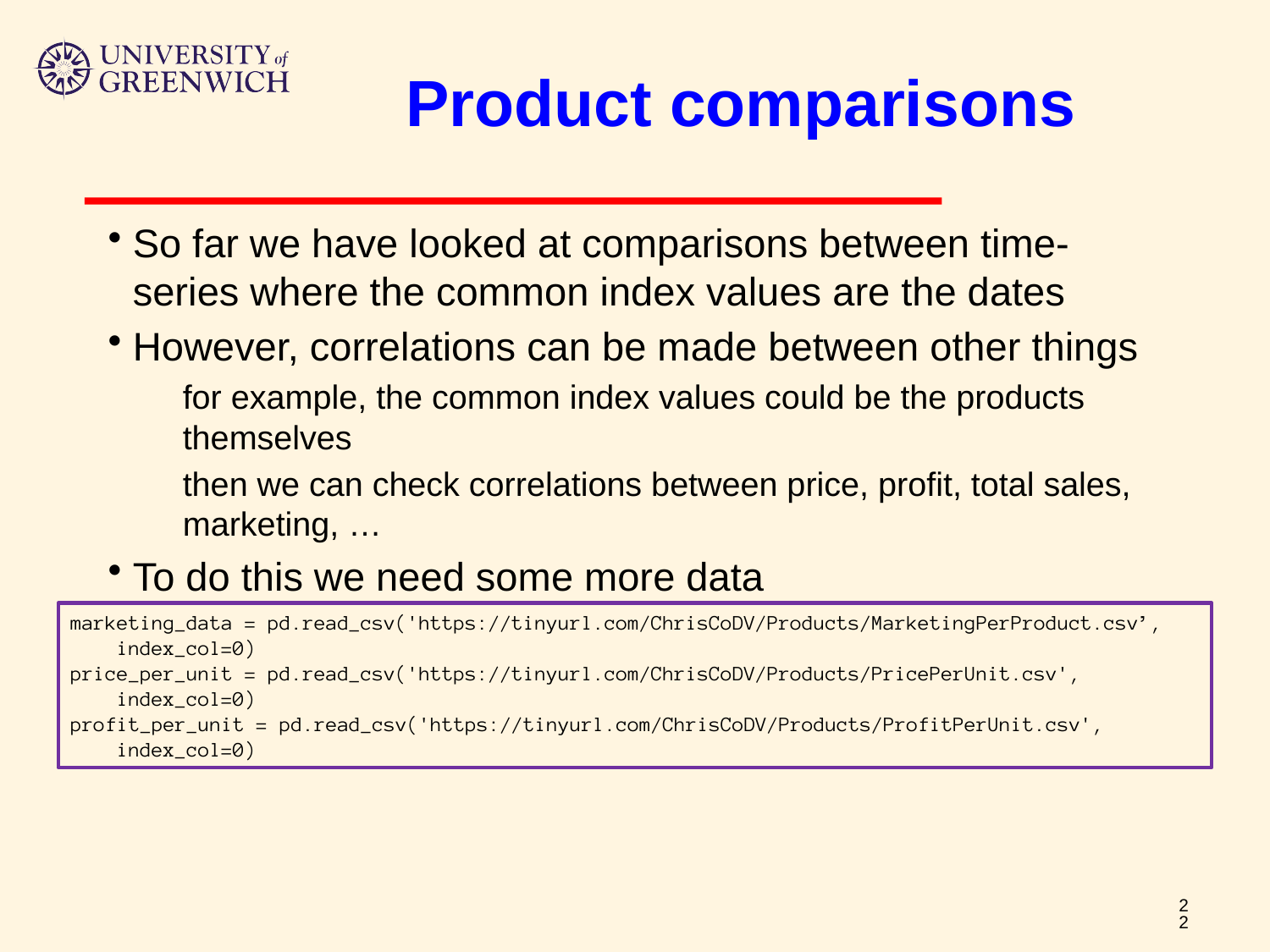

# Product comparisons
So far we have looked at comparisons between time-series where the common index values are the dates
However, correlations can be made between other things
for example, the common index values could be the products themselves
then we can check correlations between price, profit, total sales, marketing, …
To do this we need some more data

marketing_data = pd.read_csv('https://tinyurl.com/ChrisCoDV/Products/MarketingPerProduct.csv’,
    index_col=0)
price_per_unit = pd.read_csv('https://tinyurl.com/ChrisCoDV/Products/PricePerUnit.csv',
    index_col=0)
profit_per_unit = pd.read_csv('https://tinyurl.com/ChrisCoDV/Products/ProfitPerUnit.csv',
    index_col=0)
22